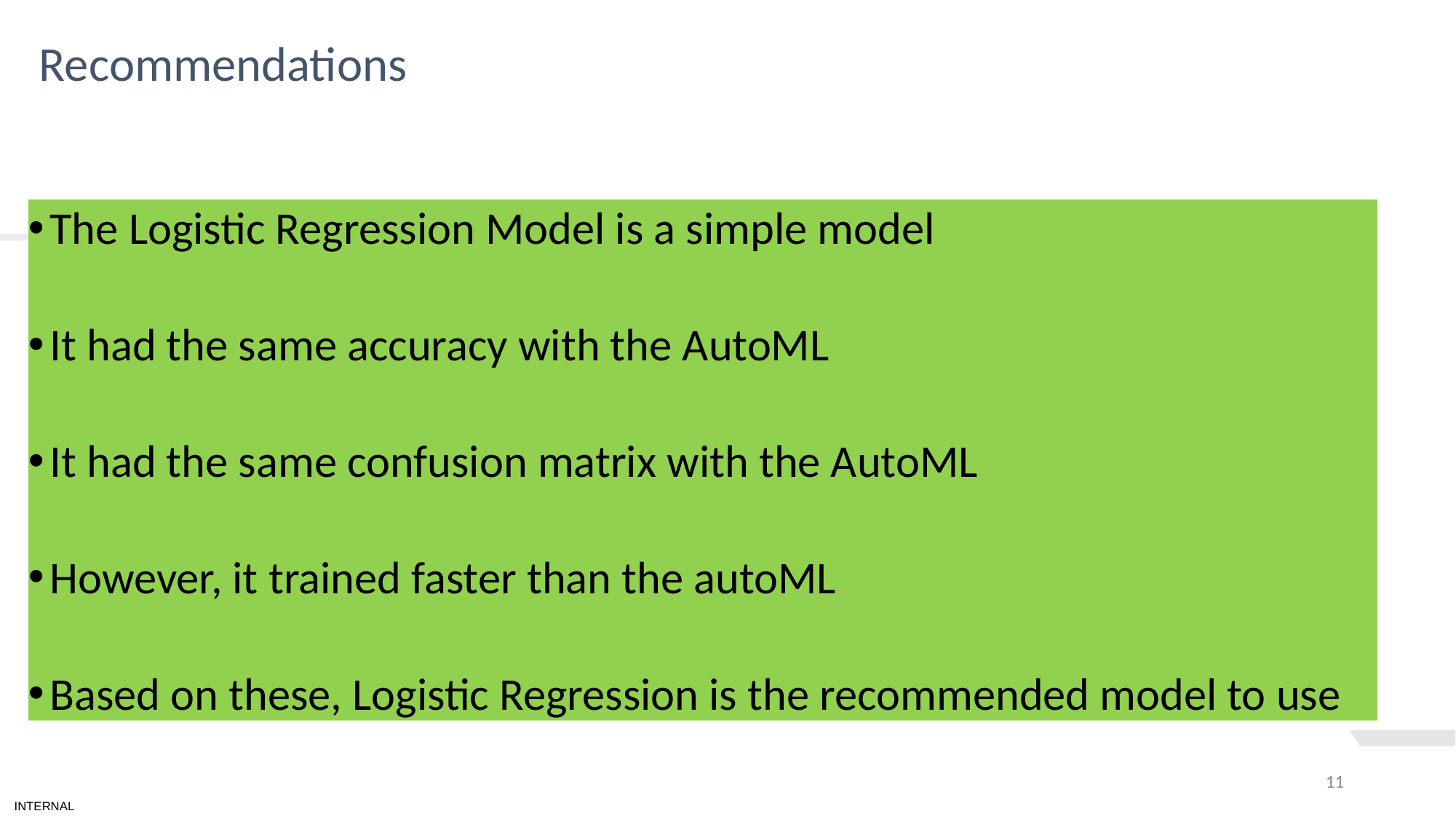

Recommendations
# TEXT LAYOUT 1
The Logistic Regression Model is a simple model

It had the same accuracy with the AutoML

It had the same confusion matrix with the AutoML

However, it trained faster than the autoML

Based on these, Logistic Regression is the recommended model to use

11